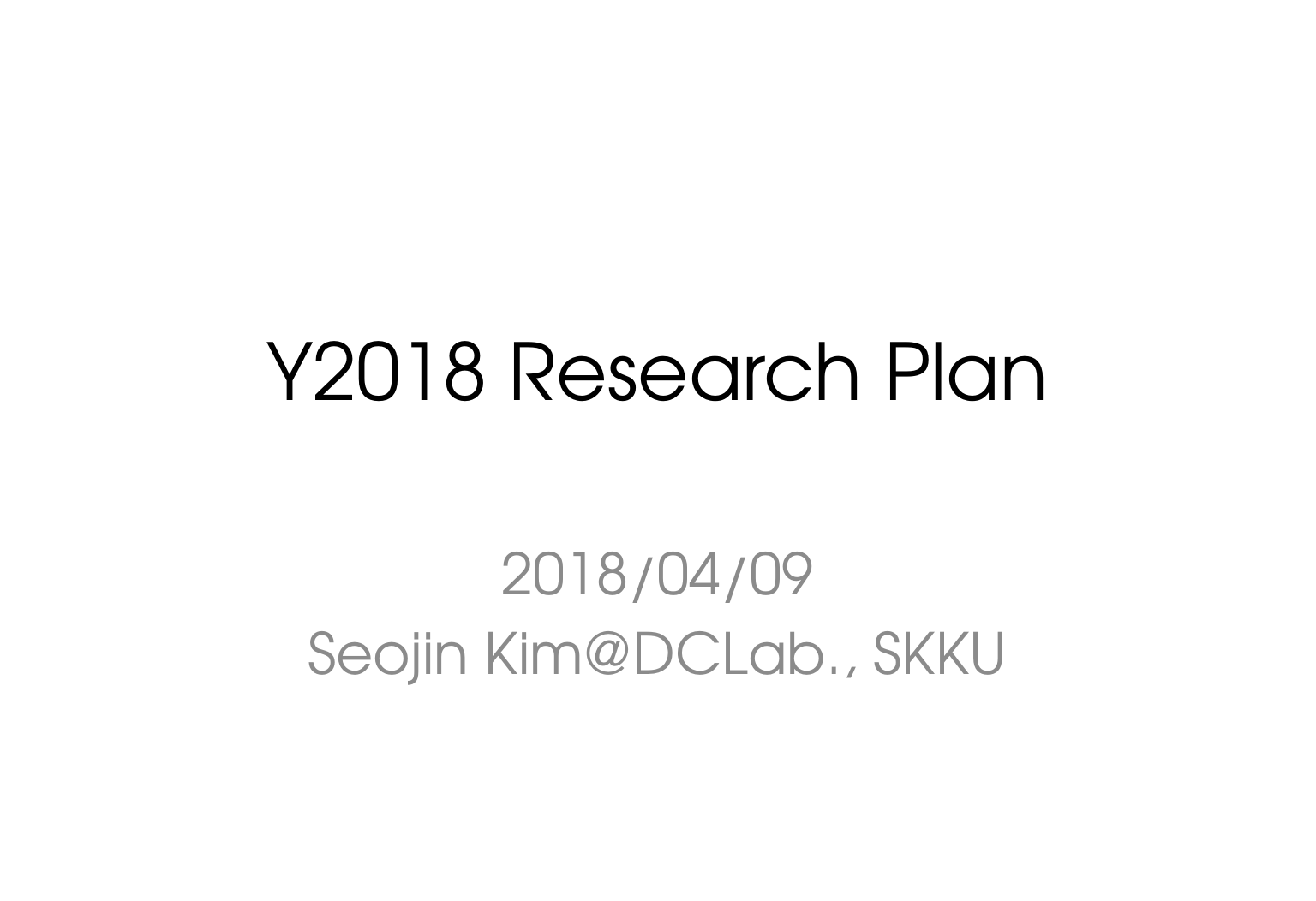

# Y2018 Research Plan
2018/04/09
Seojin Kim@DCLab., SKKU